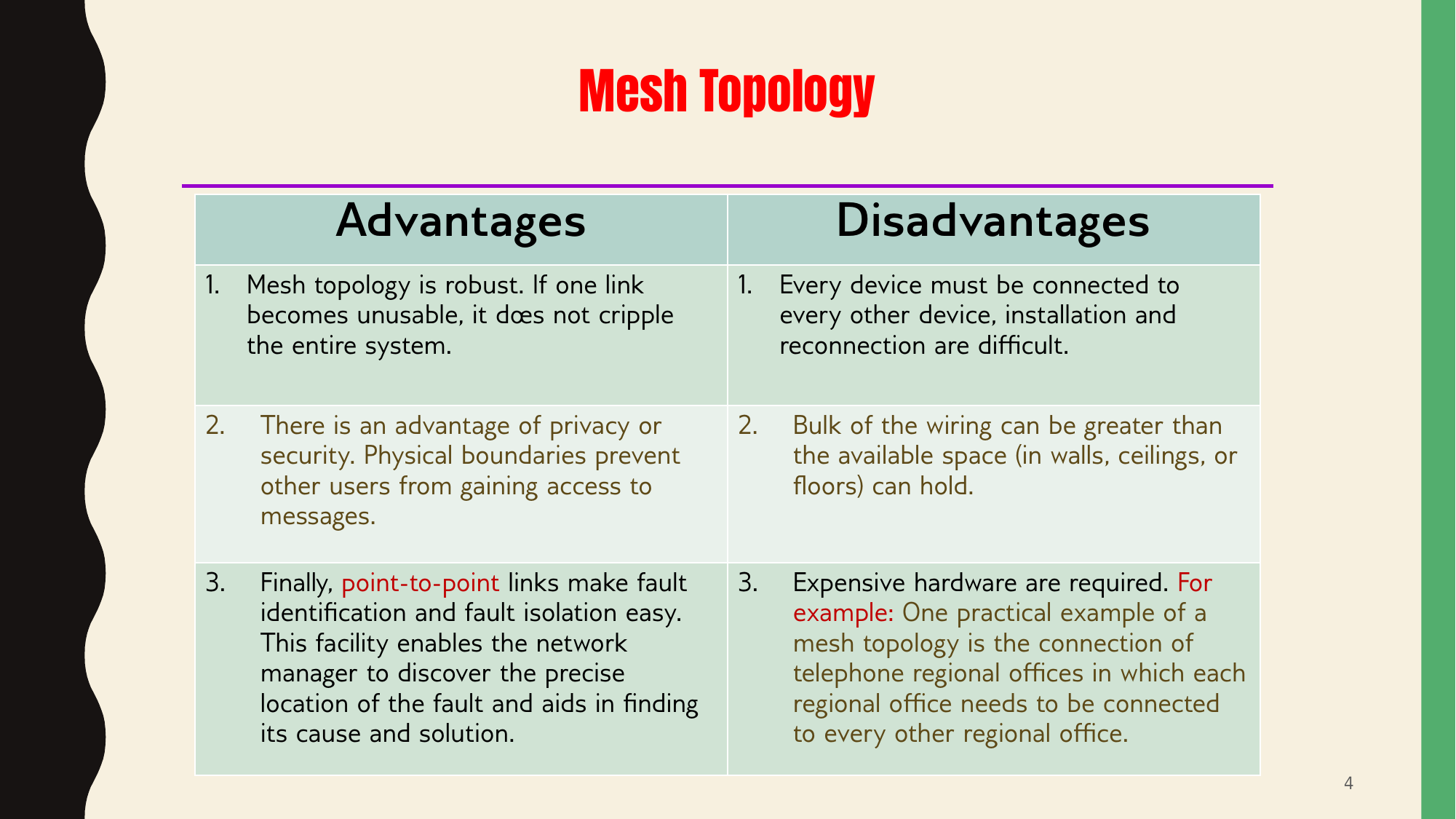

Mesh Topology

| Advantages | Disadvantages |
| --- | --- |
| Mesh topology is robust. If one link becomes unusable, it does not cripple the entire system. | Every device must be connected to every other device, installation and reconnection are difficult. |
| There is an advantage of privacy or security. Physical boundaries prevent other users from gaining access to messages. | Bulk of the wiring can be greater than the available space (in walls, ceilings, or floors) can hold. |
| Finally, point-to-point links make fault identification and fault isolation easy. This facility enables the network manager to discover the precise location of the fault and aids in finding its cause and solution. | Expensive hardware are required. For example: One practical example of a mesh topology is the connection of telephone regional offices in which each regional office needs to be connected to every other regional office. |
4